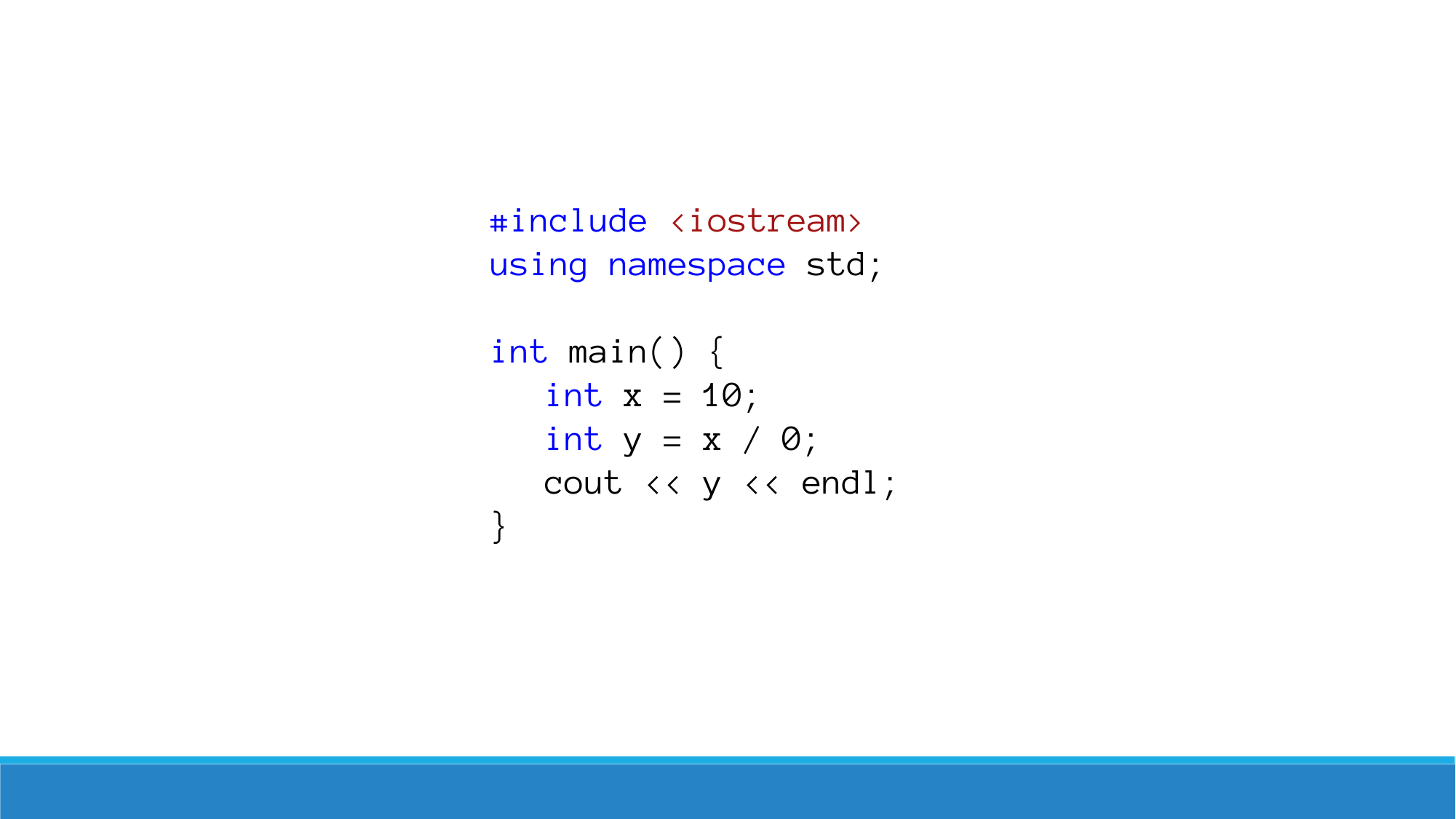

#include <iostream>
using namespace std;

int main() {
int x = 10;
int y = x / 0;
cout << y << endl;
}